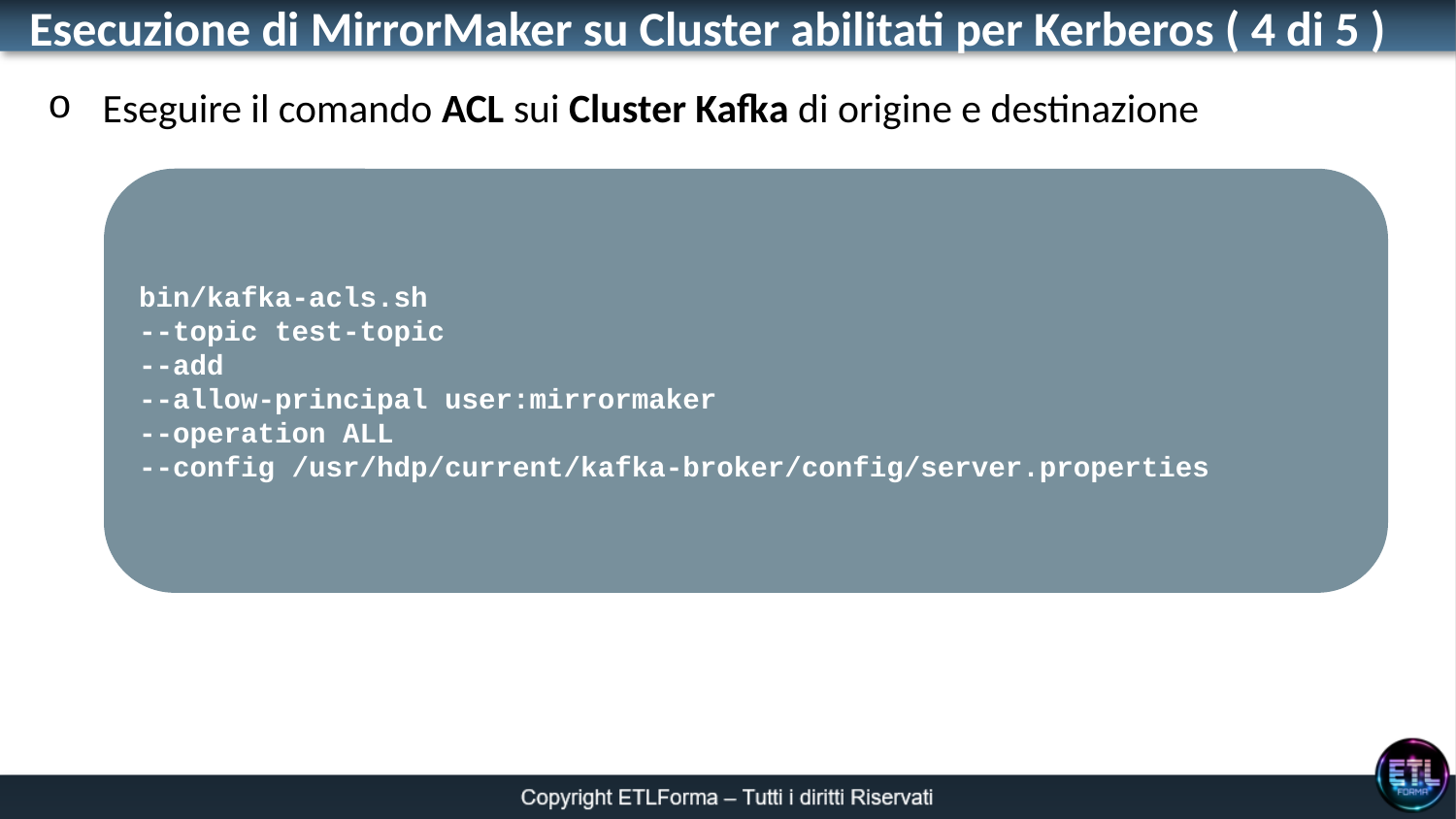

Esecuzione di MirrorMaker su Cluster abilitati per Kerberos ( 4 di 5 )
Eseguire il comando ACL sui Cluster Kafka di origine e destinazione
bin/kafka-acls.sh
--topic test-topic
--add
--allow-principal user:mirrormaker
--operation ALL
--config /usr/hdp/current/kafka-broker/config/server.properties